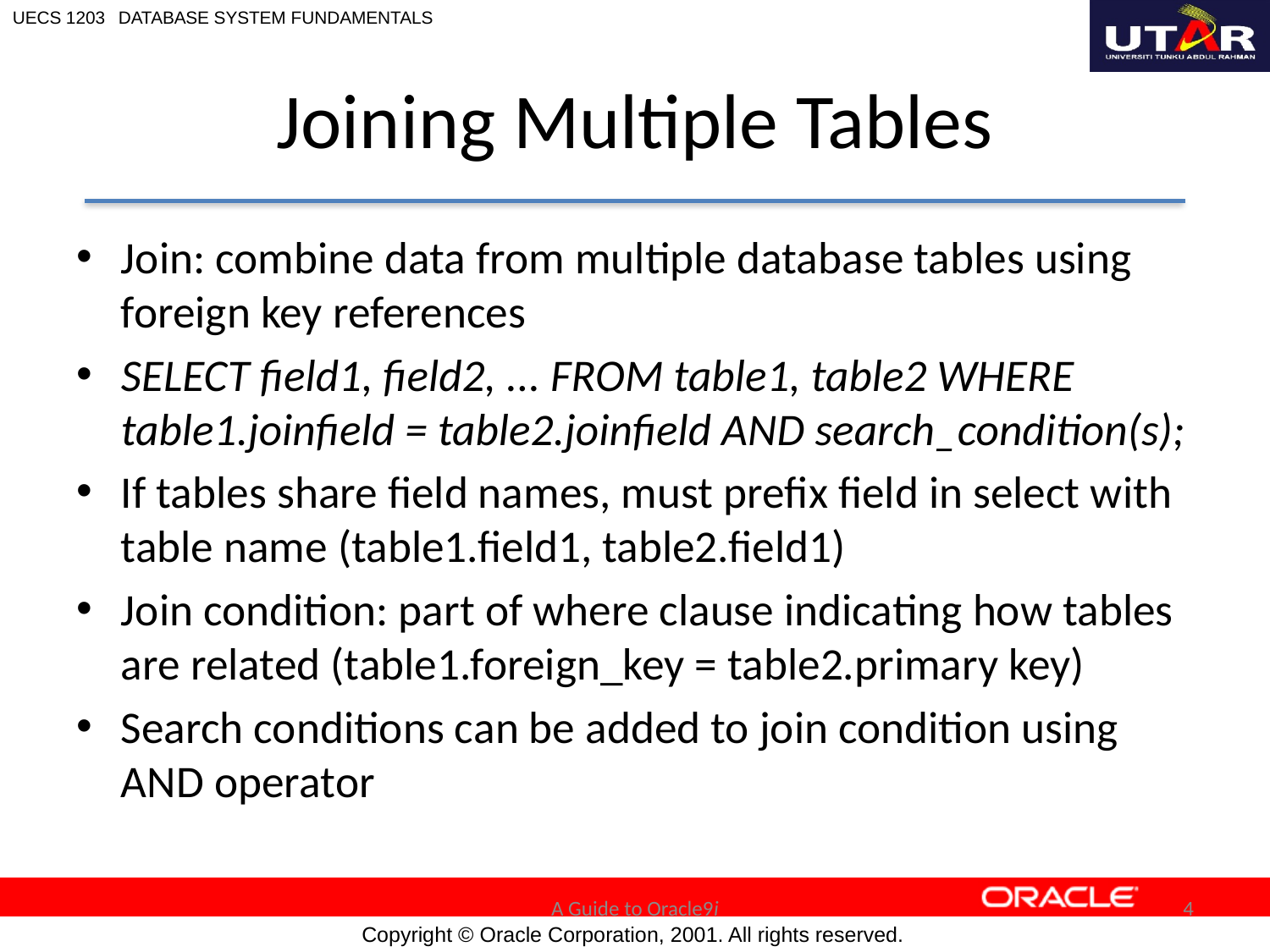

# Joining Multiple Tables
Join: combine data from multiple database tables using foreign key references
SELECT field1, field2, ... FROM table1, table2 WHERE table1.joinfield = table2.joinfield AND search_condition(s);
If tables share field names, must prefix field in select with table name (table1.field1, table2.field1)
Join condition: part of where clause indicating how tables are related (table1.foreign_key = table2.primary key)
Search conditions can be added to join condition using AND operator
A Guide to Oracle9i
4